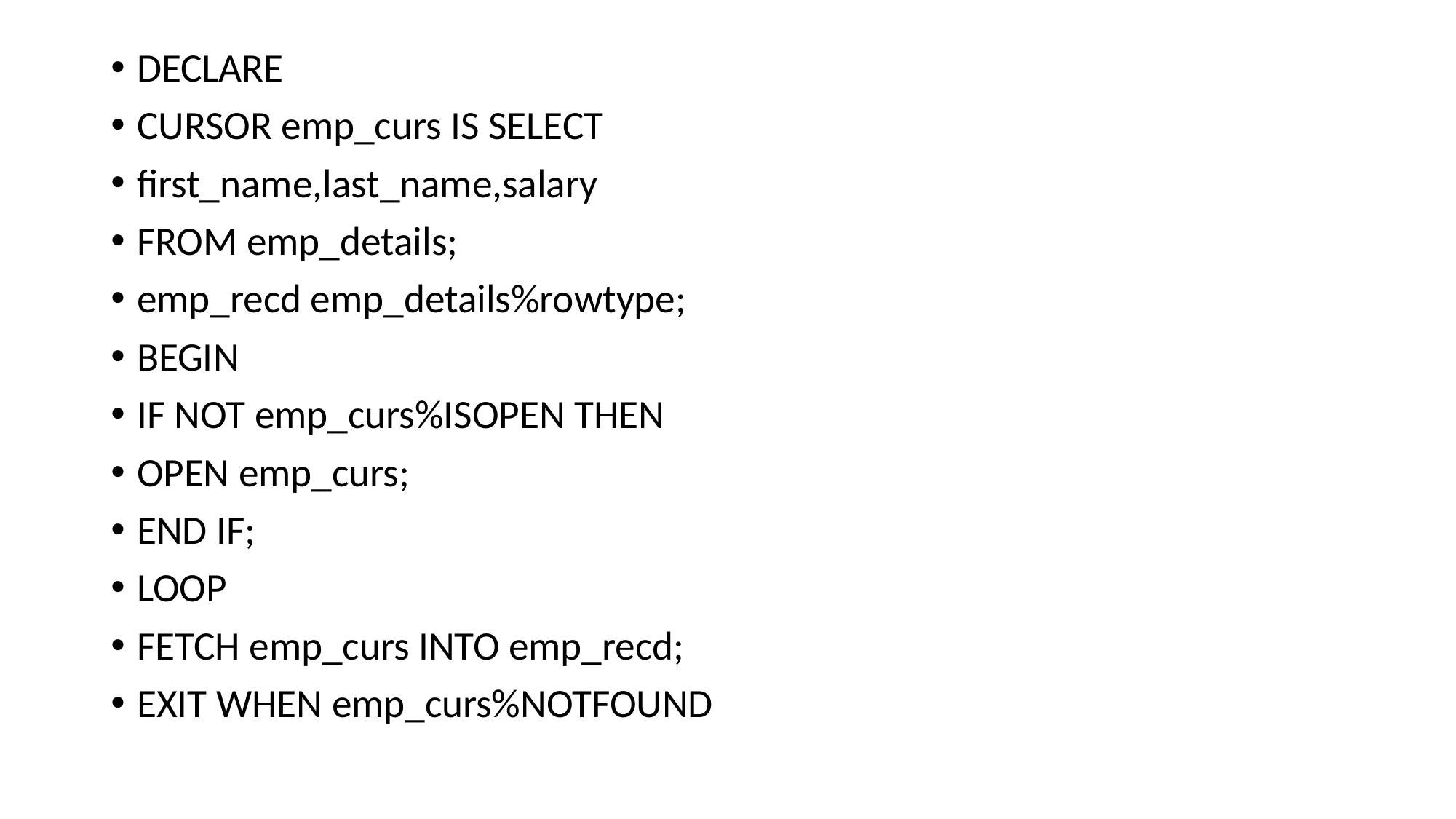

DECLARE
CURSOR emp_curs IS SELECT
first_name,last_name,salary
FROM emp_details;
emp_recd emp_details%rowtype;
BEGIN
IF NOT emp_curs%ISOPEN THEN
OPEN emp_curs;
END IF;
LOOP
FETCH emp_curs INTO emp_recd;
EXIT WHEN emp_curs%NOTFOUND